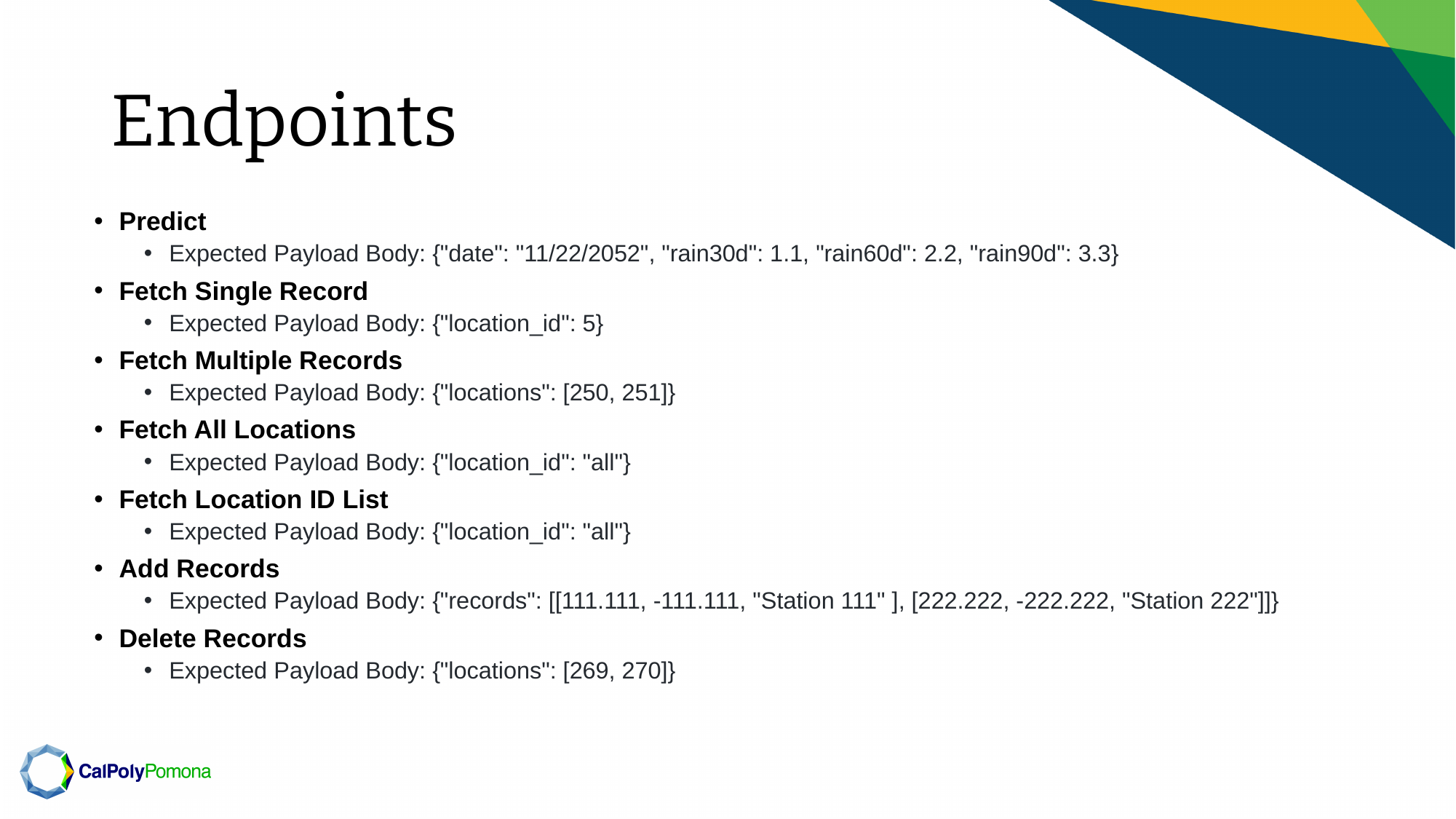

# Endpoints
Predict
Expected Payload Body: {"date": "11/22/2052", "rain30d": 1.1, "rain60d": 2.2, "rain90d": 3.3}
Fetch Single Record
Expected Payload Body: {"location_id": 5}
Fetch Multiple Records
Expected Payload Body: {"locations": [250, 251]}
Fetch All Locations
Expected Payload Body: {"location_id": "all"}
Fetch Location ID List
Expected Payload Body: {"location_id": "all"}
Add Records
Expected Payload Body: {"records": [[111.111, -111.111, "Station 111" ], [222.222, -222.222, "Station 222"]]}
Delete Records
Expected Payload Body: {"locations": [269, 270]}